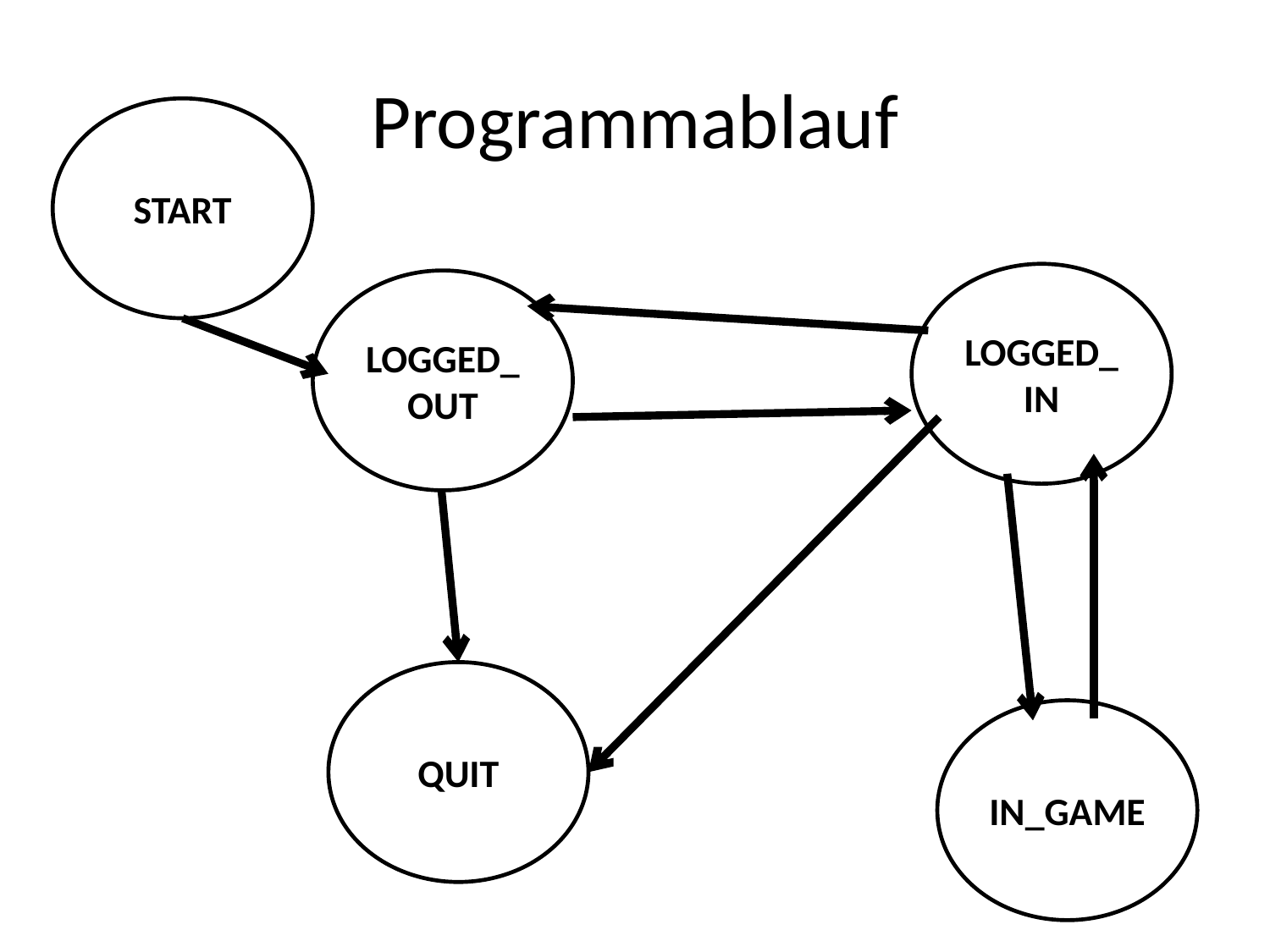

# Programmablauf
START
LOGGED_IN
LOGGED_OUT
QUIT
IN_GAME